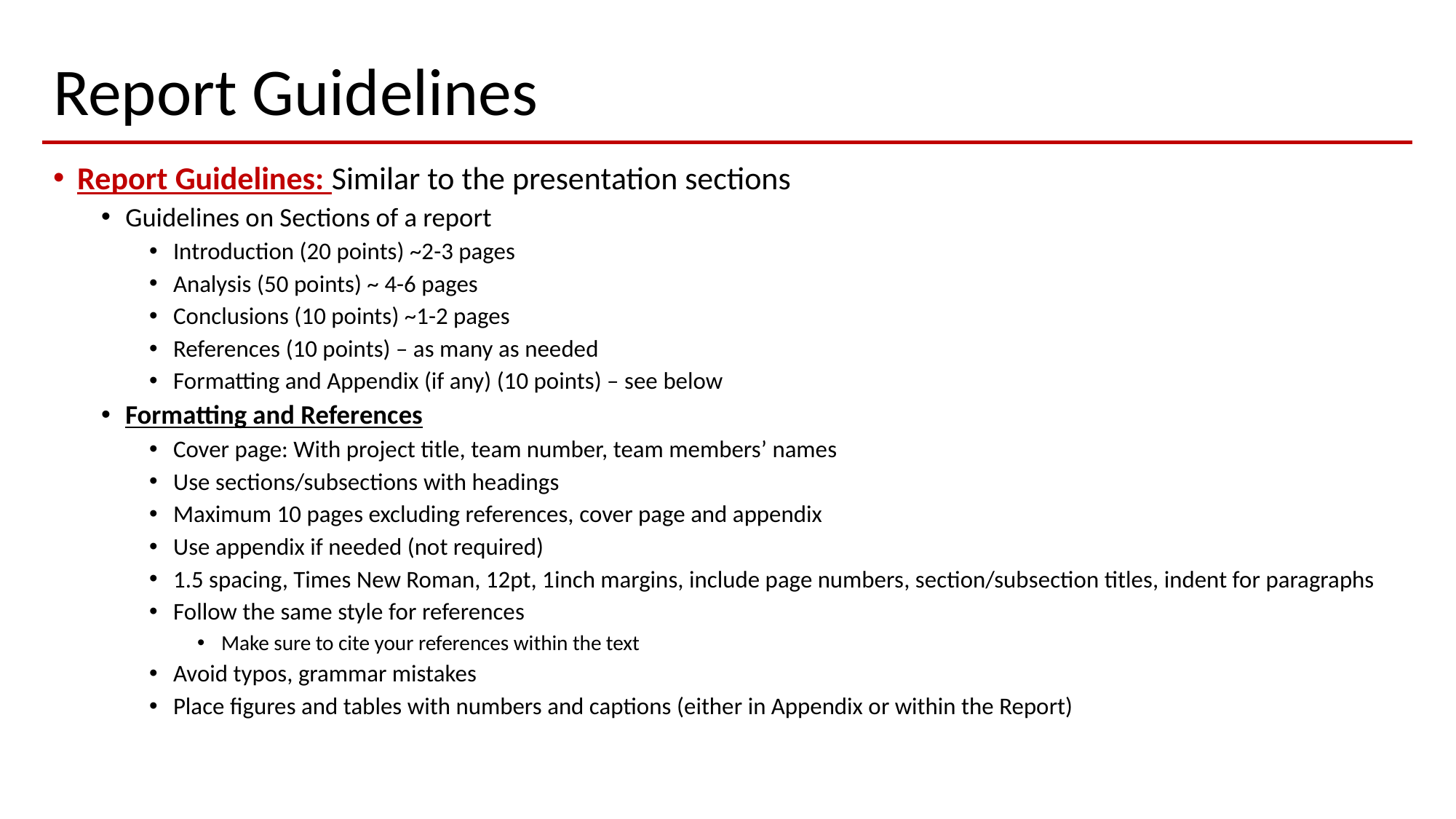

# Report Guidelines
Report Guidelines: Similar to the presentation sections
Guidelines on Sections of a report
Introduction (20 points) ~2-3 pages
Analysis (50 points) ~ 4-6 pages
Conclusions (10 points) ~1-2 pages
References (10 points) – as many as needed
Formatting and Appendix (if any) (10 points) – see below
Formatting and References
Cover page: With project title, team number, team members’ names
Use sections/subsections with headings
Maximum 10 pages excluding references, cover page and appendix
Use appendix if needed (not required)
1.5 spacing, Times New Roman, 12pt, 1inch margins, include page numbers, section/subsection titles, indent for paragraphs
Follow the same style for references
Make sure to cite your references within the text
Avoid typos, grammar mistakes
Place figures and tables with numbers and captions (either in Appendix or within the Report)